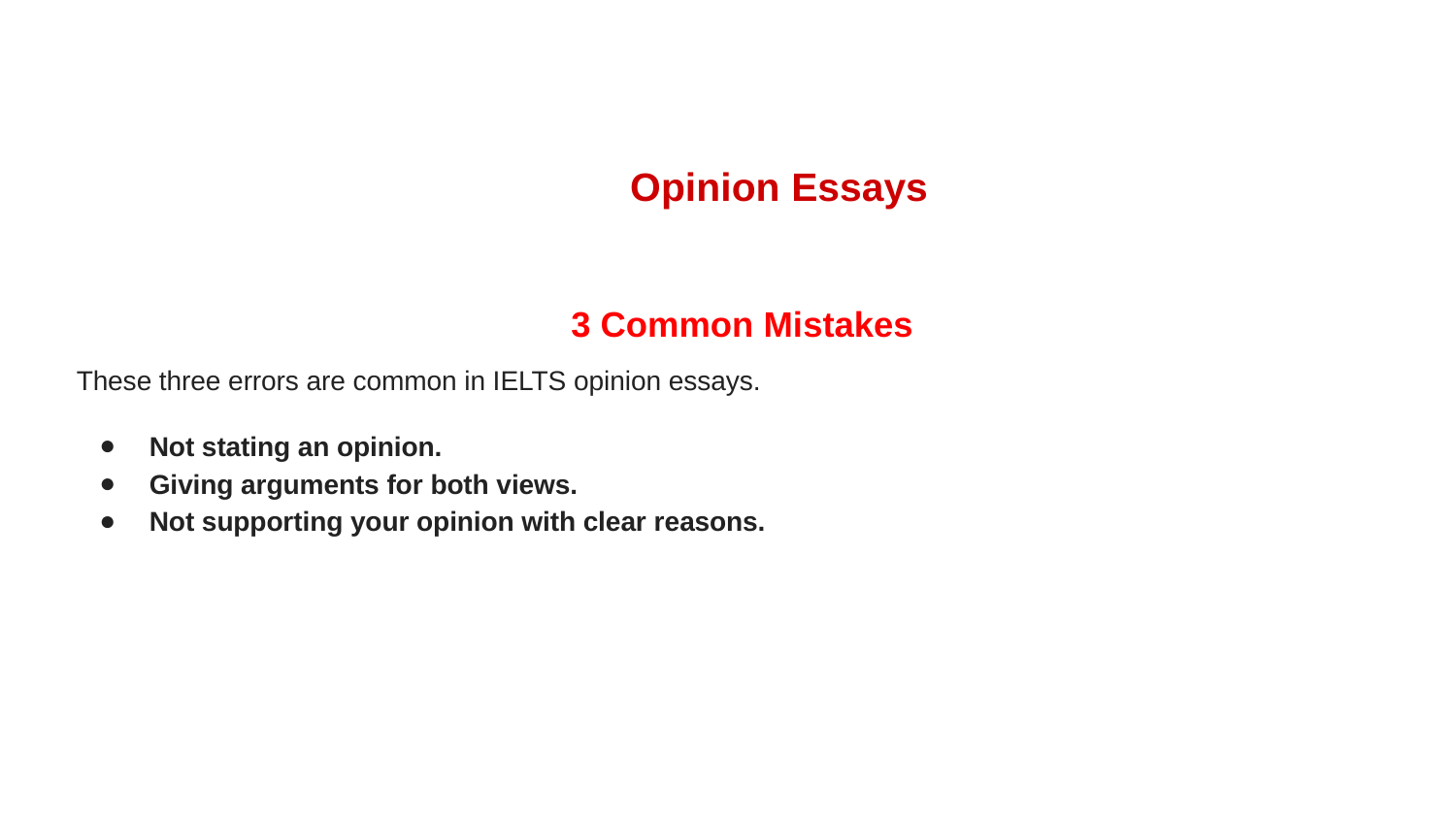

# Opinion Essays
3 Common Mistakes
These three errors are common in IELTS opinion essays.
Not stating an opinion.
Giving arguments for both views.
Not supporting your opinion with clear reasons.